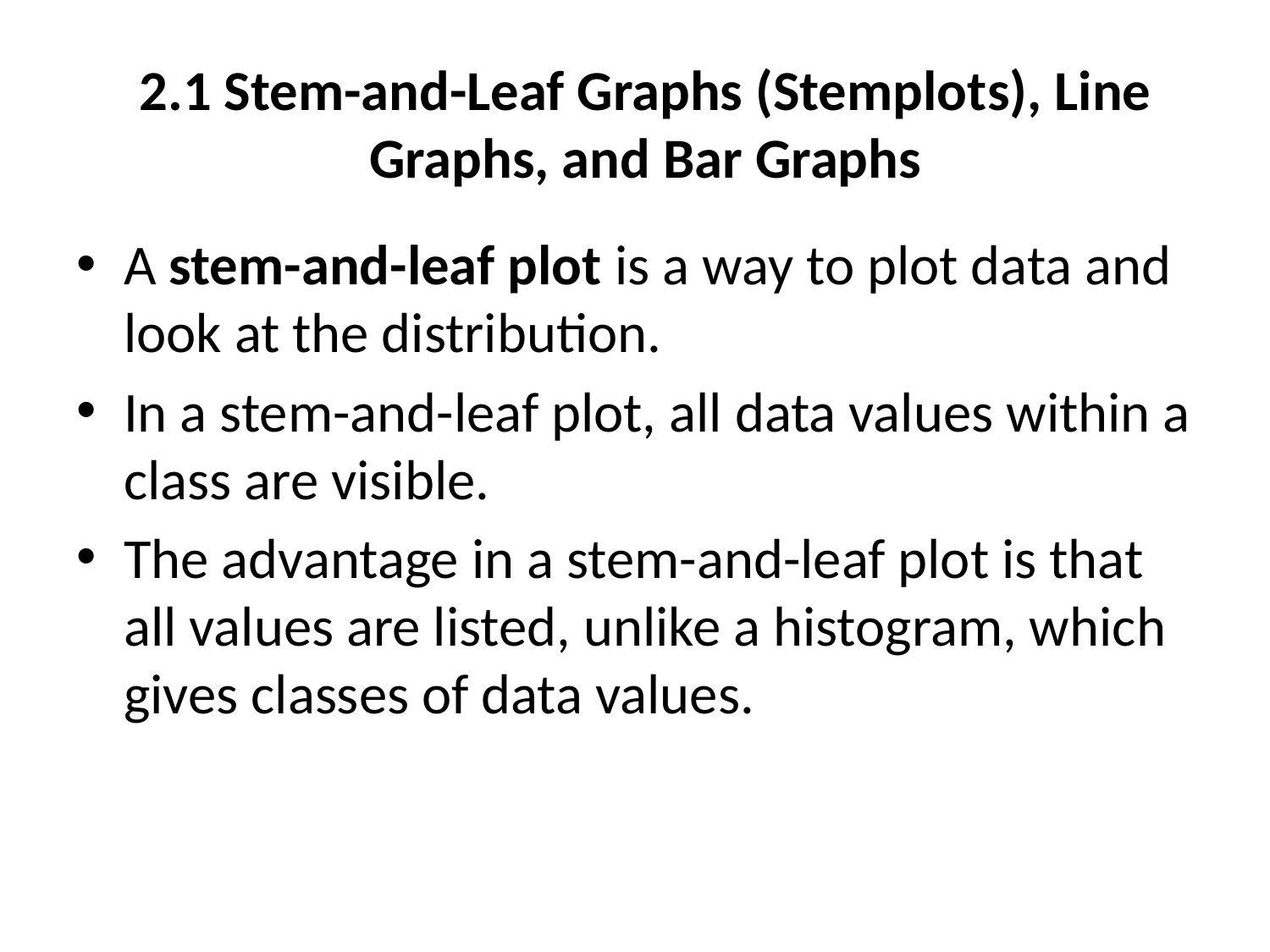

# 2.1 Stem-and-Leaf Graphs (Stemplots), Line Graphs, and Bar Graphs
A stem-and-leaf plot is a way to plot data and look at the distribution.
In a stem-and-leaf plot, all data values within a class are visible.
The advantage in a stem-and-leaf plot is that all values are listed, unlike a histogram, which gives classes of data values.